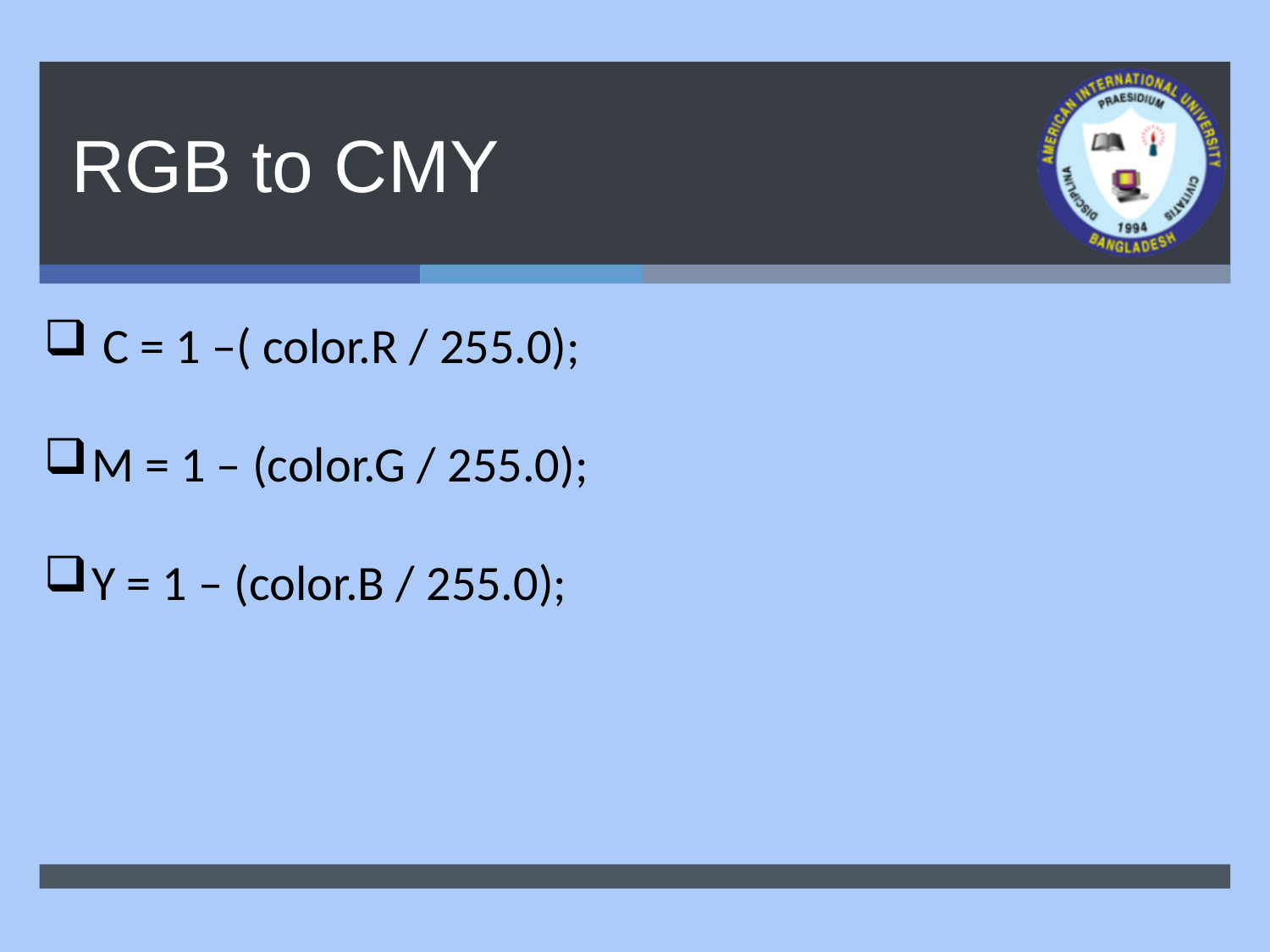

# RGB to CMY

 C = 1 –( color.R / 255.0);

M = 1 – (color.G / 255.0);

Y = 1 – (color.B / 255.0);